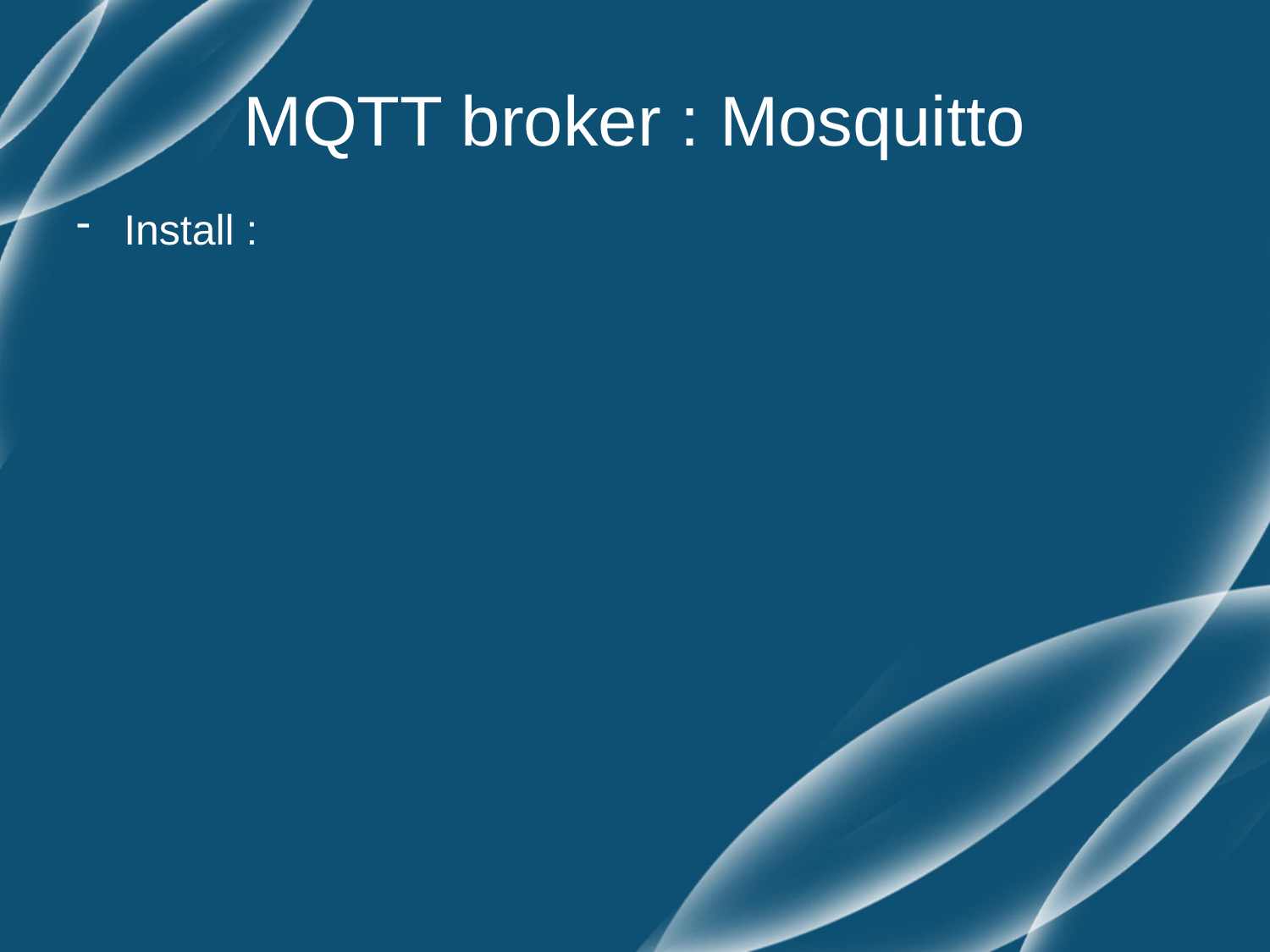

# MQTT broker : Mosquitto
Install :